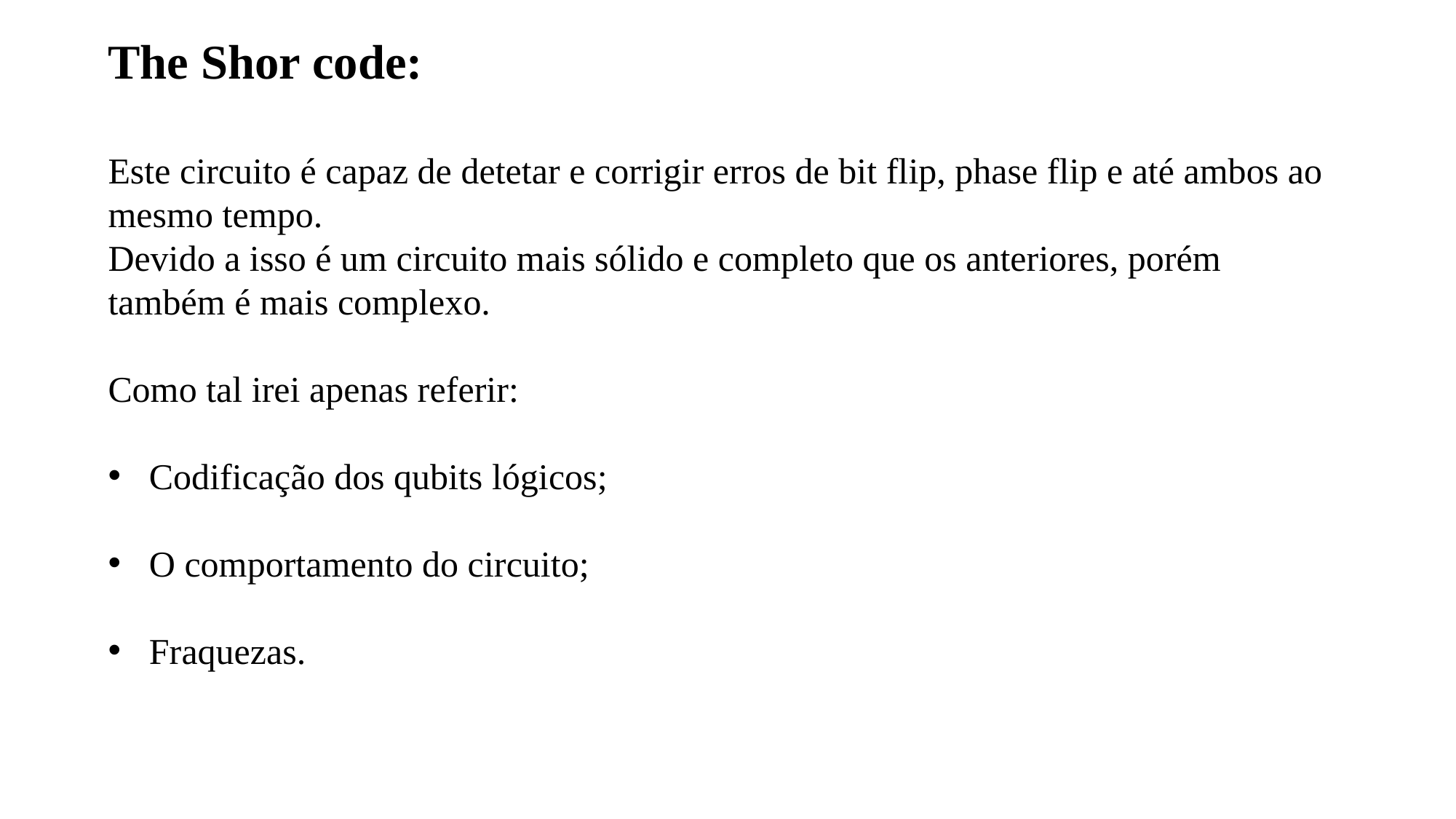

The Shor code:

Este circuito é capaz de detetar e corrigir erros de bit flip, phase flip e até ambos ao mesmo tempo.
Devido a isso é um circuito mais sólido e completo que os anteriores, porém também é mais complexo.

Como tal irei apenas referir:

Codificação dos qubits lógicos;

O comportamento do circuito;

Fraquezas.